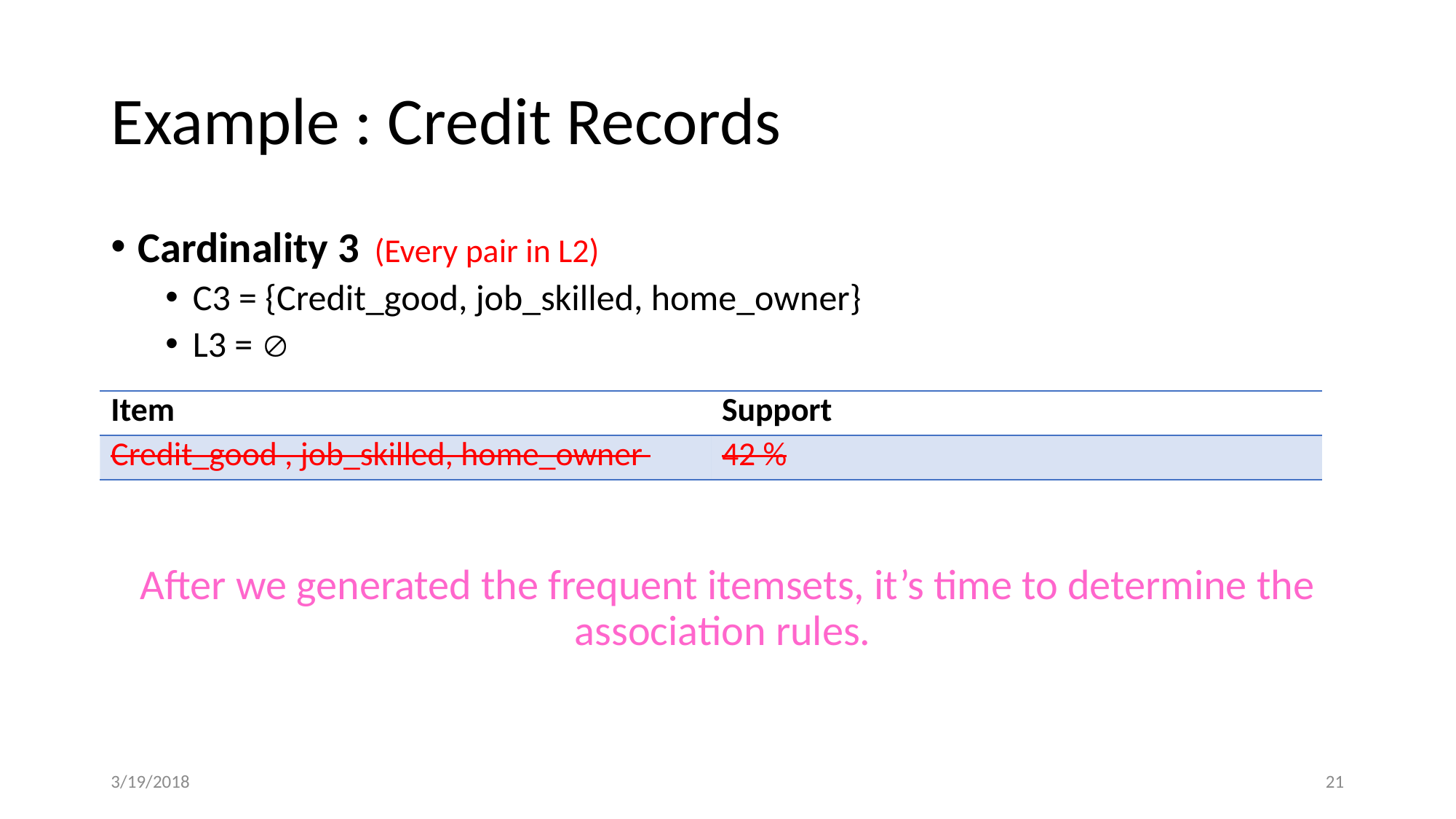

# Example : Credit Records
Cardinality 3  (Every pair in L2)
C3 = {Credit_good, job_skilled, home_owner}
L3 = ∅

After we generated the frequent itemsets, it’s time to determine the association rules.

| Item | Support |
| --- | --- |
| Credit\_good , job\_skilled, home\_owner | 42 % |
3/19/2018
21